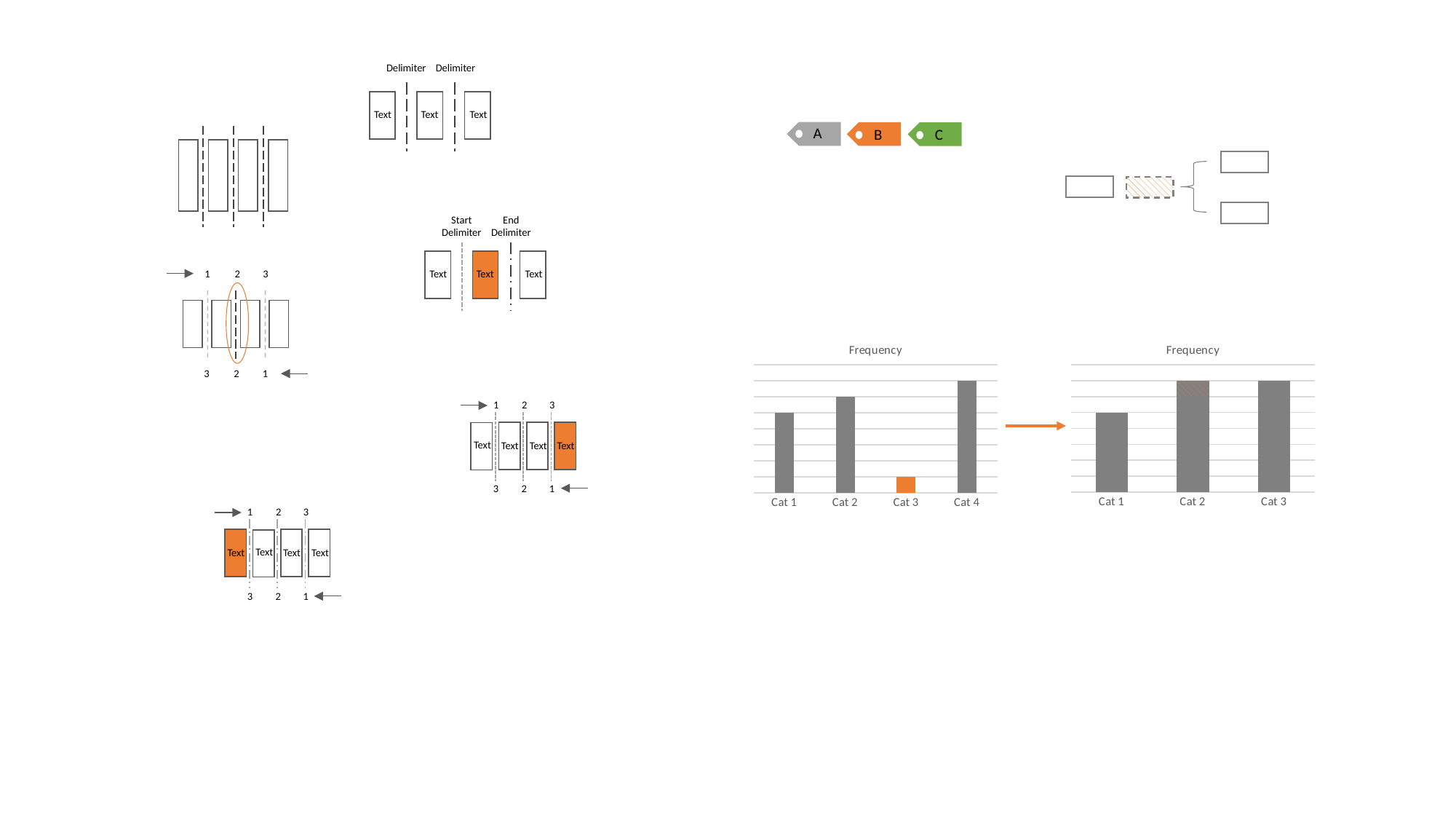

Delimiter
Delimiter

Text
Text
Text
A
B
C

Start
Delimiter
End
Delimiter

Text
Text
Text
1
2
3

3
2
1

### Chart: Frequency

| Category | data |
|---|---|
| Cat 1 | 10.0 |
| Cat 2 | 12.0 |
| Cat 3 | 2.0 |
| Cat 4 | 14.0 |

### Chart: Frequency

| Category | Frequency | Datenreihe 2 |
|---|---|---|
| Cat 1 | 10.0 | 0.0 |
| Cat 2 | 12.0 | 2.0 |
| Cat 3 | 14.0 | 0.0 |
1
2
3

Text
Text
Text
Text
3
2
1
1
2
3

Text
Text
Text
Text
3
2
1